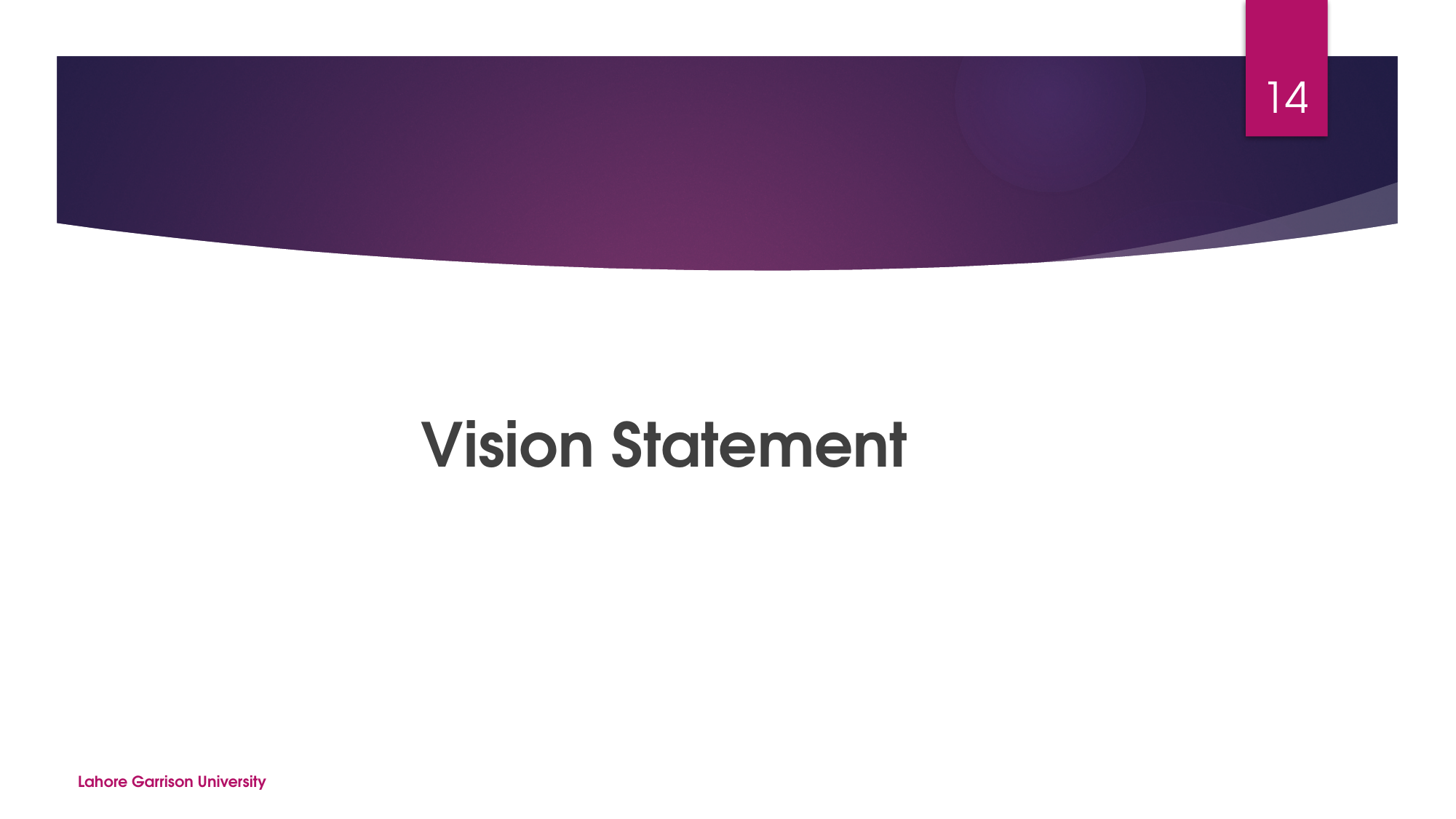

14
#

Vision Statement
Lahore Garrison University